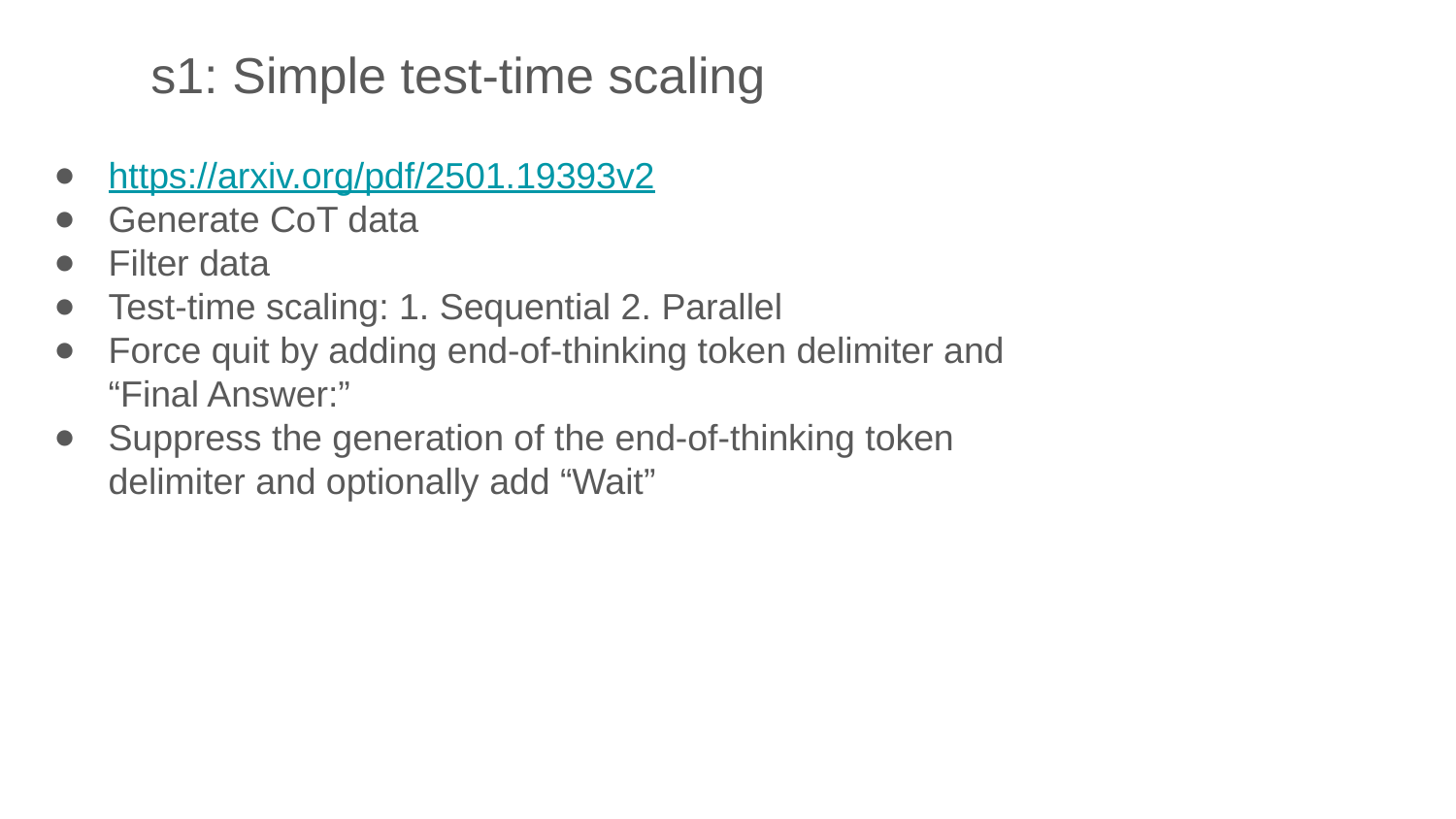

s1: Simple test-time scaling

https://arxiv.org/pdf/2501.19393v2
Generate CoT data
Filter data
Test-time scaling: 1. Sequential 2. Parallel
Force quit by adding end-of-thinking token delimiter and “Final Answer:”
Suppress the generation of the end-of-thinking token delimiter and optionally add “Wait”